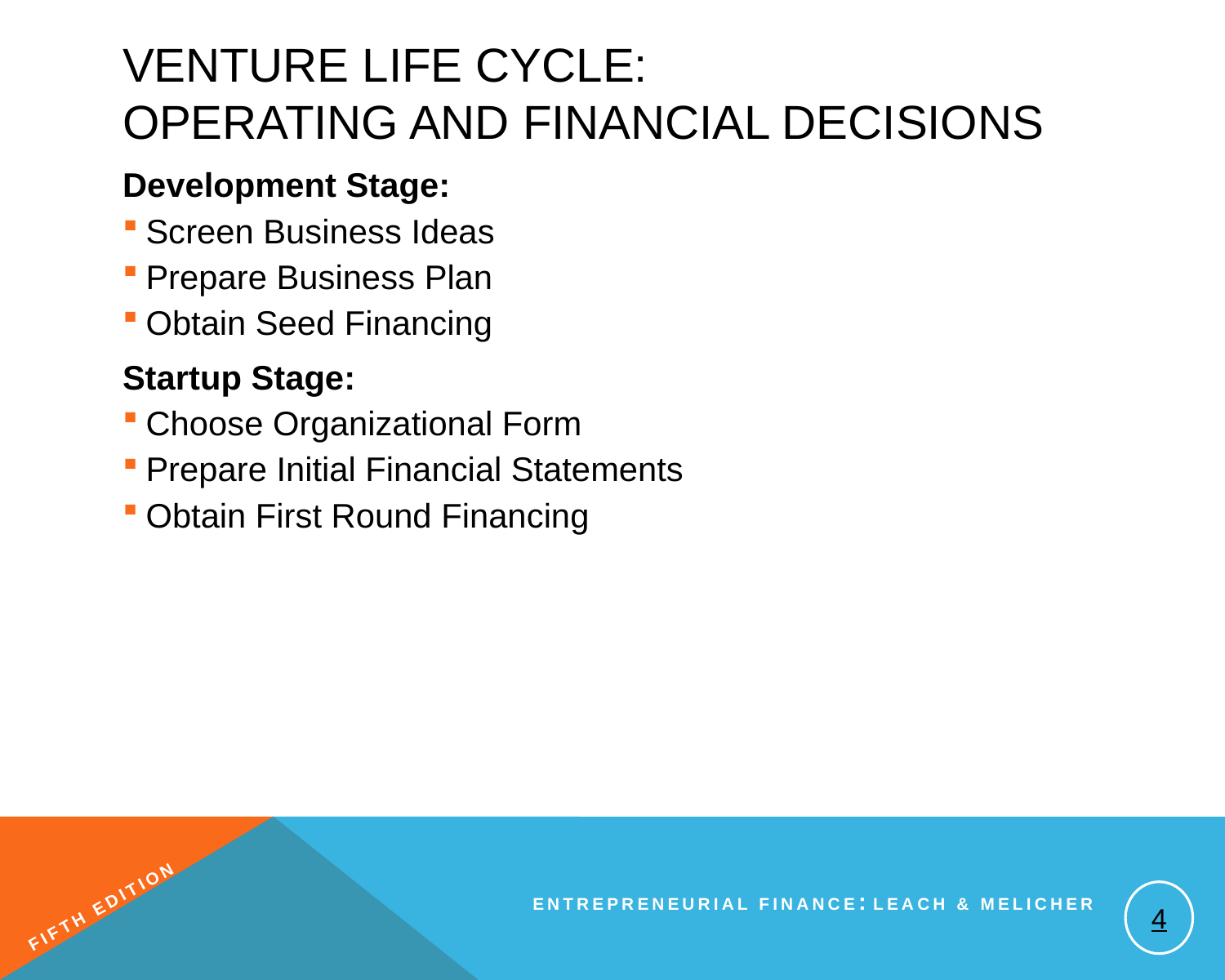

# Venture Life Cycle: Operating And Financial Decisions
Development Stage:
Screen Business Ideas
Prepare Business Plan
Obtain Seed Financing
Startup Stage:
Choose Organizational Form
Prepare Initial Financial Statements
Obtain First Round Financing
4